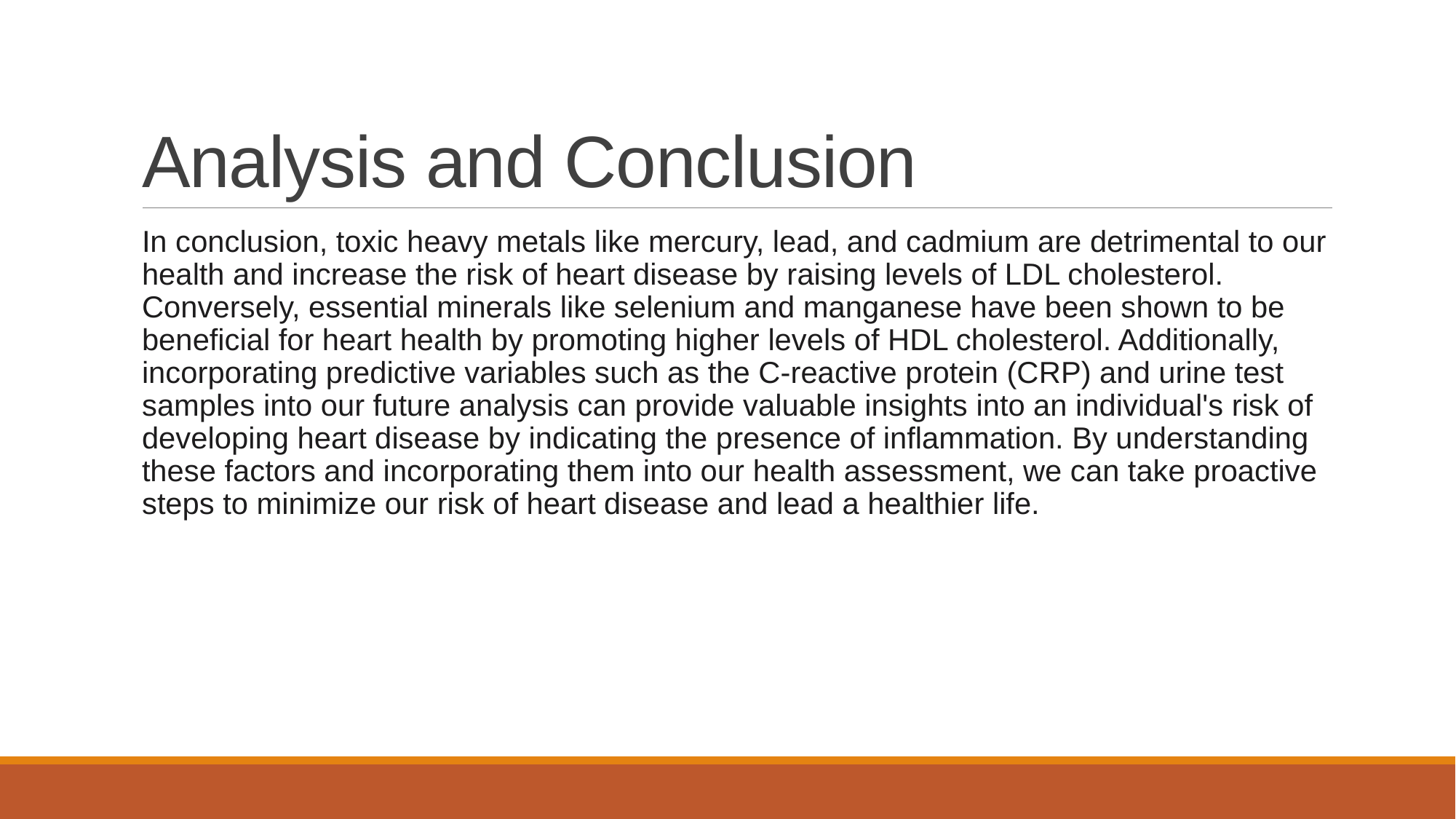

# Analysis and Conclusion
In conclusion, toxic heavy metals like mercury, lead, and cadmium are detrimental to our health and increase the risk of heart disease by raising levels of LDL cholesterol. Conversely, essential minerals like selenium and manganese have been shown to be beneficial for heart health by promoting higher levels of HDL cholesterol. Additionally, incorporating predictive variables such as the C-reactive protein (CRP) and urine test samples into our future analysis can provide valuable insights into an individual's risk of developing heart disease by indicating the presence of inflammation. By understanding these factors and incorporating them into our health assessment, we can take proactive steps to minimize our risk of heart disease and lead a healthier life.